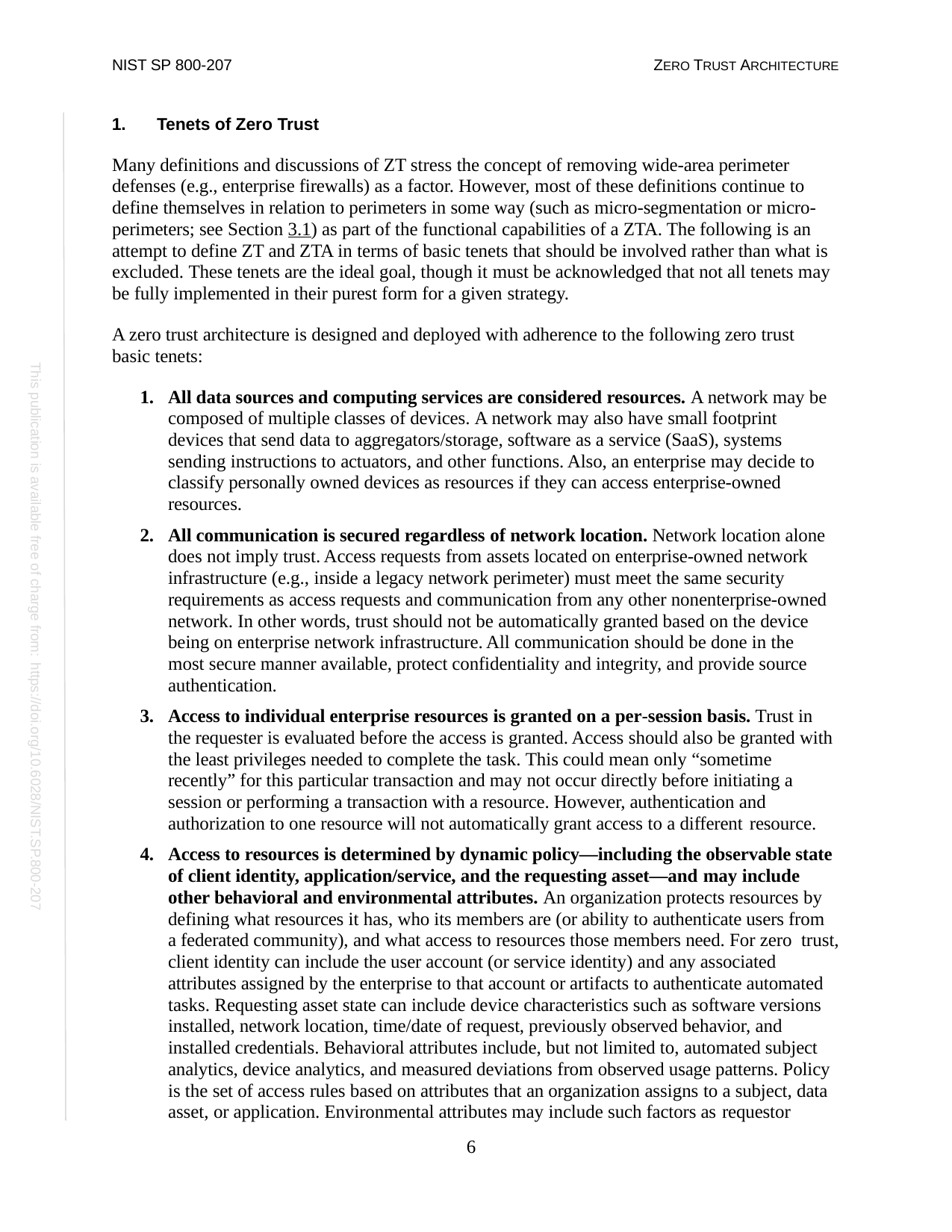

NIST SP 800-207
ZERO TRUST ARCHITECTURE
Tenets of Zero Trust

Many definitions and discussions of ZT stress the concept of removing wide-area perimeter  defenses (e.g., enterprise firewalls) as a factor. However, most of these definitions continue to  define themselves in relation to perimeters in some way (such as micro-segmentation or micro-  perimeters; see Section 3.1) as part of the functional capabilities of a ZTA. The following is an  attempt to define ZT and ZTA in terms of basic tenets that should be involved rather than what is  excluded. These tenets are the ideal goal, though it must be acknowledged that not all tenets may  be fully implemented in their purest form for a given strategy.

A zero trust architecture is designed and deployed with adherence to the following zero trust  basic tenets:

All data sources and computing services are considered resources. A network may be  composed of multiple classes of devices. A network may also have small footprint  devices that send data to aggregators/storage, software as a service (SaaS), systems  sending instructions to actuators, and other functions. Also, an enterprise may decide to  classify personally owned devices as resources if they can access enterprise-owned  resources.
All communication is secured regardless of network location. Network location alone  does not imply trust. Access requests from assets located on enterprise-owned network  infrastructure (e.g., inside a legacy network perimeter) must meet the same security  requirements as access requests and communication from any other nonenterprise-owned  network. In other words, trust should not be automatically granted based on the device  being on enterprise network infrastructure. All communication should be done in the  most secure manner available, protect confidentiality and integrity, and provide source  authentication.
Access to individual enterprise resources is granted on a per-session basis. Trust in  the requester is evaluated before the access is granted. Access should also be granted with  the least privileges needed to complete the task. This could mean only “sometime  recently” for this particular transaction and may not occur directly before initiating a  session or performing a transaction with a resource. However, authentication and  authorization to one resource will not automatically grant access to a different resource.
Access to resources is determined by dynamic policy—including the observable state  of client identity, application/service, and the requesting asset—and may include  other behavioral and environmental attributes. An organization protects resources by  defining what resources it has, who its members are (or ability to authenticate users from  a federated community), and what access to resources those members need. For zero  trust, client identity can include the user account (or service identity) and any associated  attributes assigned by the enterprise to that account or artifacts to authenticate automated  tasks. Requesting asset state can include device characteristics such as software versions  installed, network location, time/date of request, previously observed behavior, and  installed credentials. Behavioral attributes include, but not limited to, automated subject  analytics, device analytics, and measured deviations from observed usage patterns. Policy  is the set of access rules based on attributes that an organization assigns to a subject, data  asset, or application. Environmental attributes may include such factors as requestor

This publication is available free of charge from: https://doi.org/10.6028/NIST.SP.800-207
6